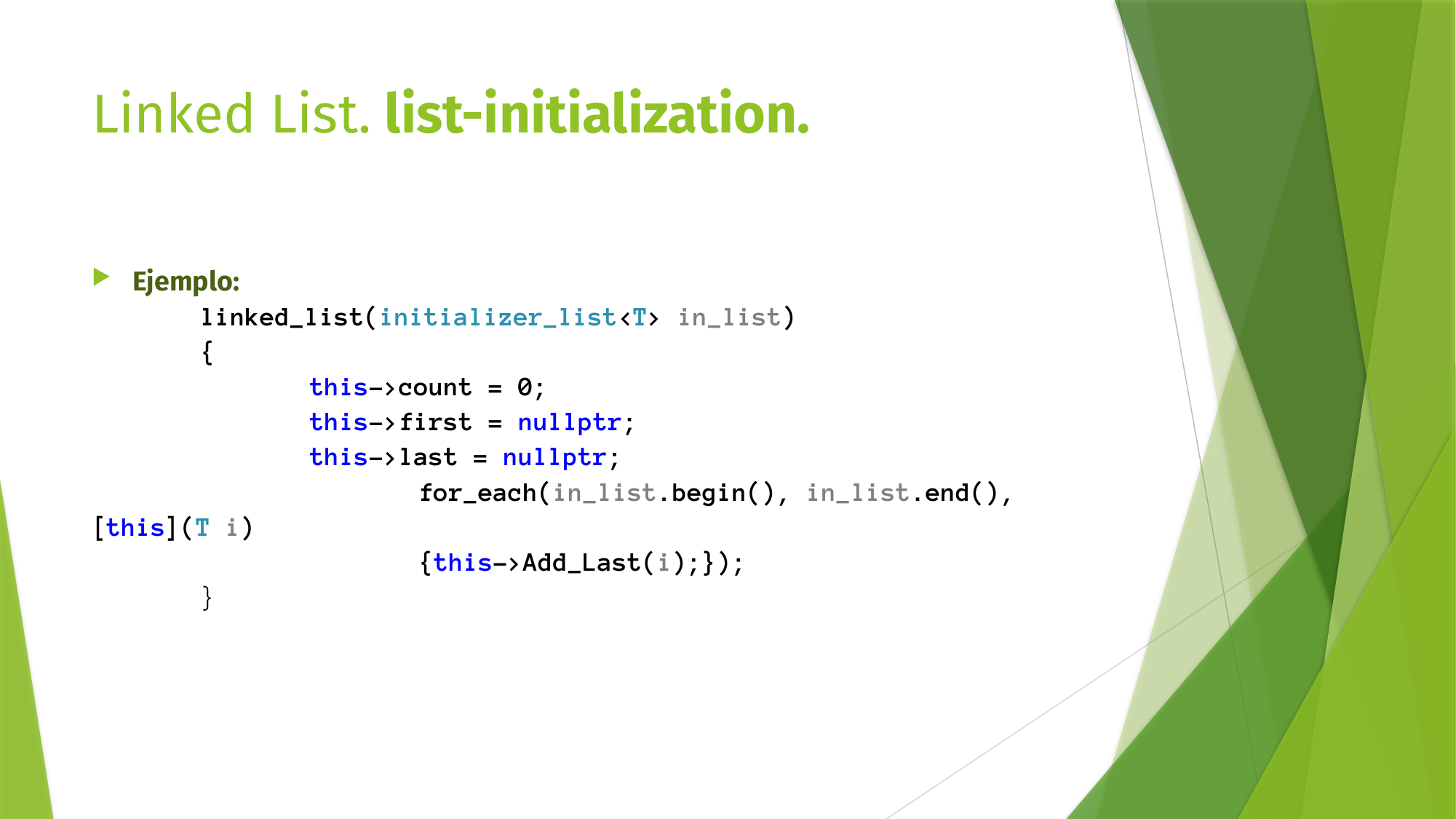

# Linked List. list-initialization.
Ejemplo:
	linked_list(initializer_list<T> in_list)
    	{
        	this->count = 0;
        	this->first = nullptr;
        	this->last = nullptr;
			for_each(in_list.begin(), in_list.end(), [this](T i)
			{this->Add_Last(i);});
    	}